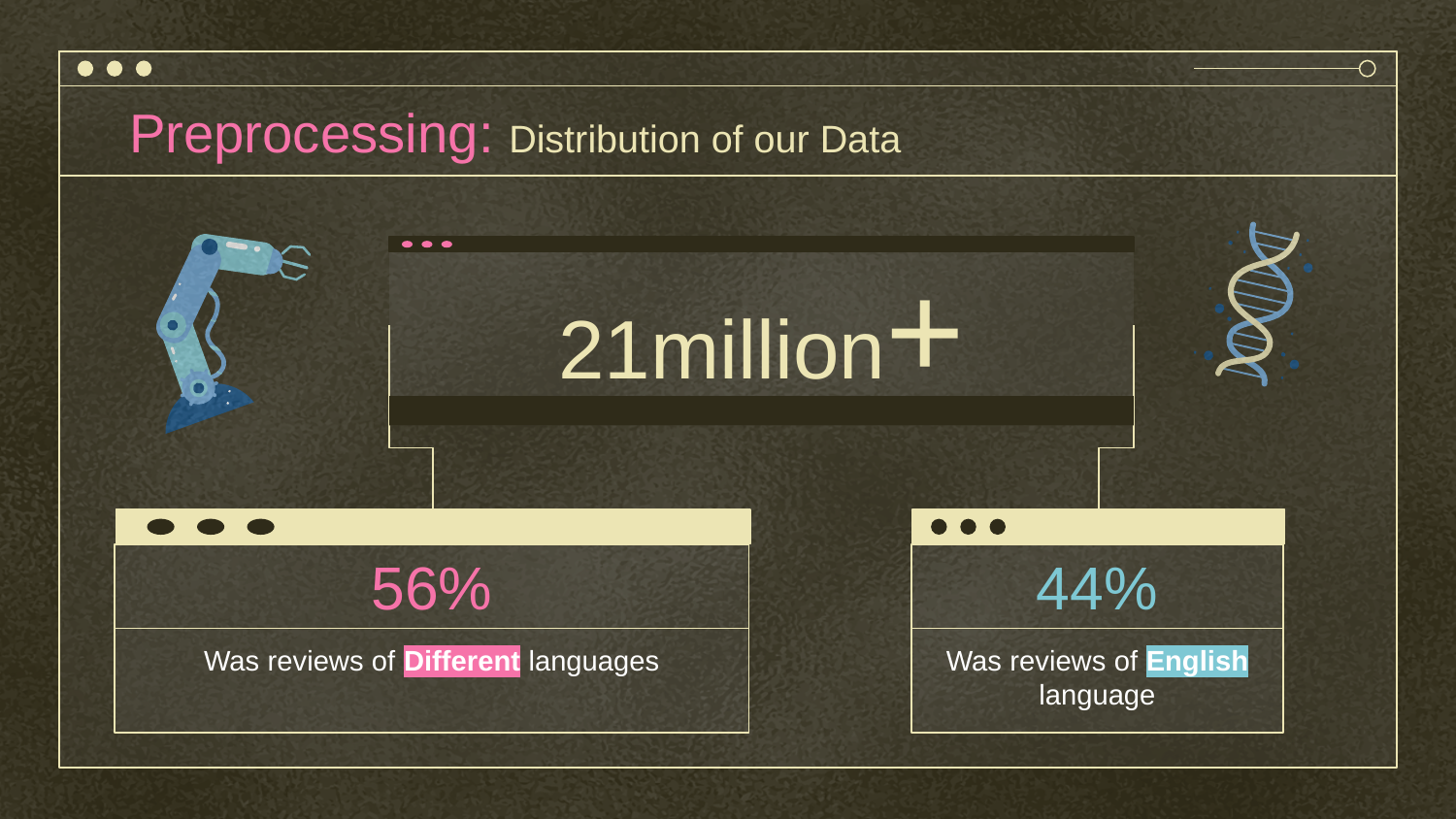

Preprocessing: Distribution of our Data

21million+

# 56%

44%
Was reviews of Different languages
Was reviews of English language